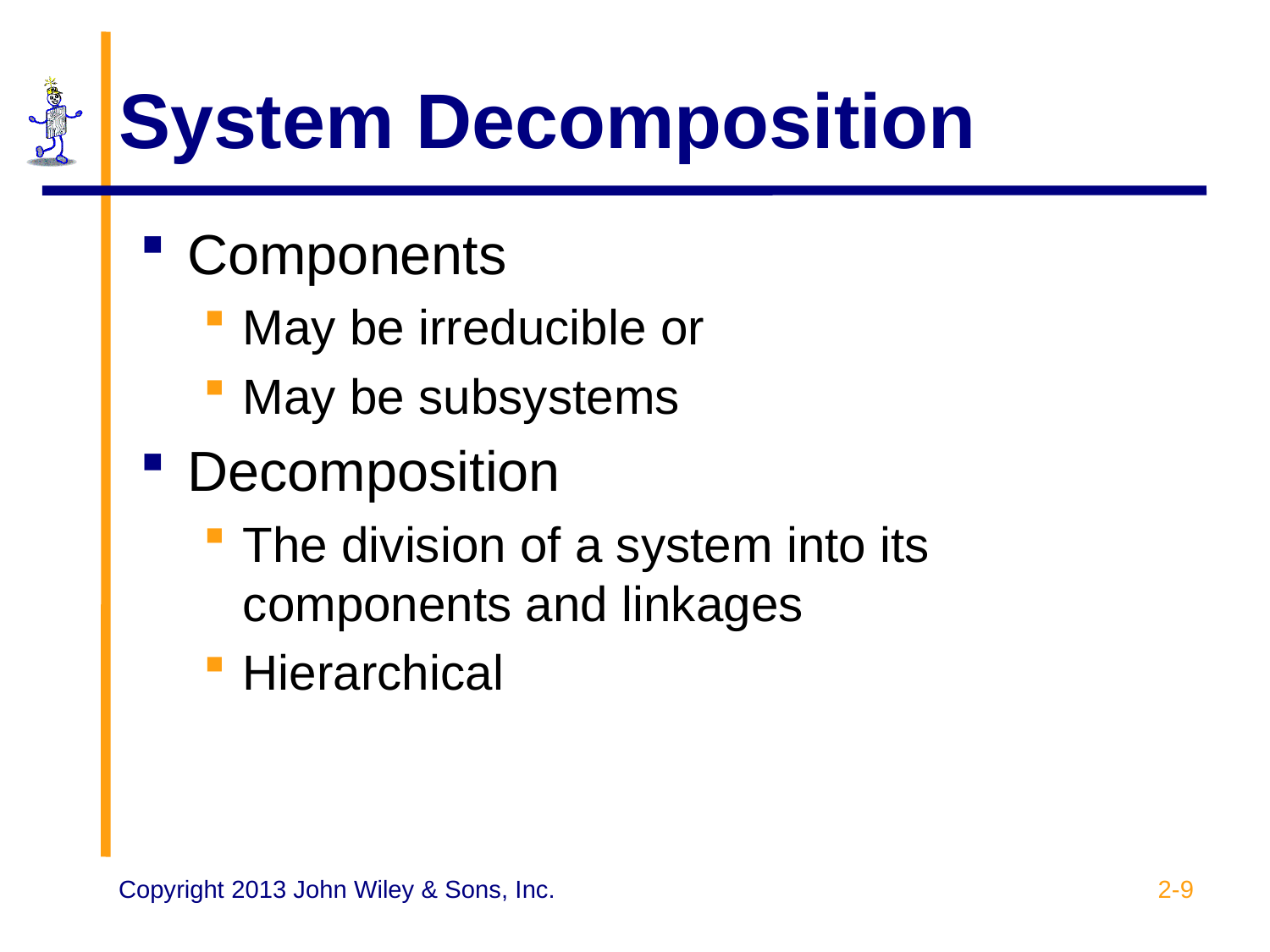

# System Decomposition
Components
May be irreducible or
May be subsystems
Decomposition
The division of a system into its components and linkages
Hierarchical

2-9
Copyright 2013 John Wiley & Sons, Inc.